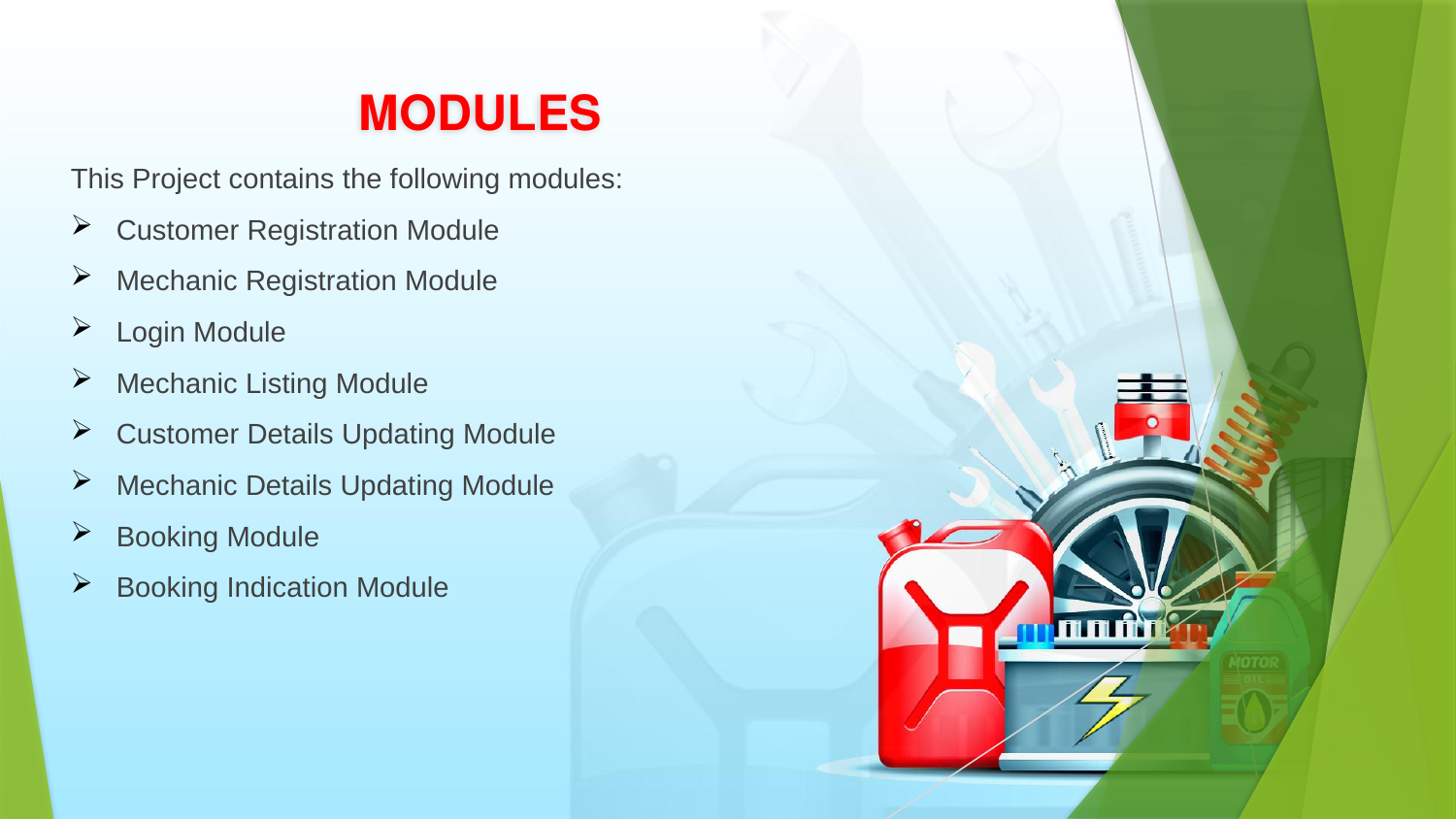

# MODULES
This Project contains the following modules:
Customer Registration Module
Mechanic Registration Module
Login Module
Mechanic Listing Module
Customer Details Updating Module
Mechanic Details Updating Module
Booking Module
Booking Indication Module